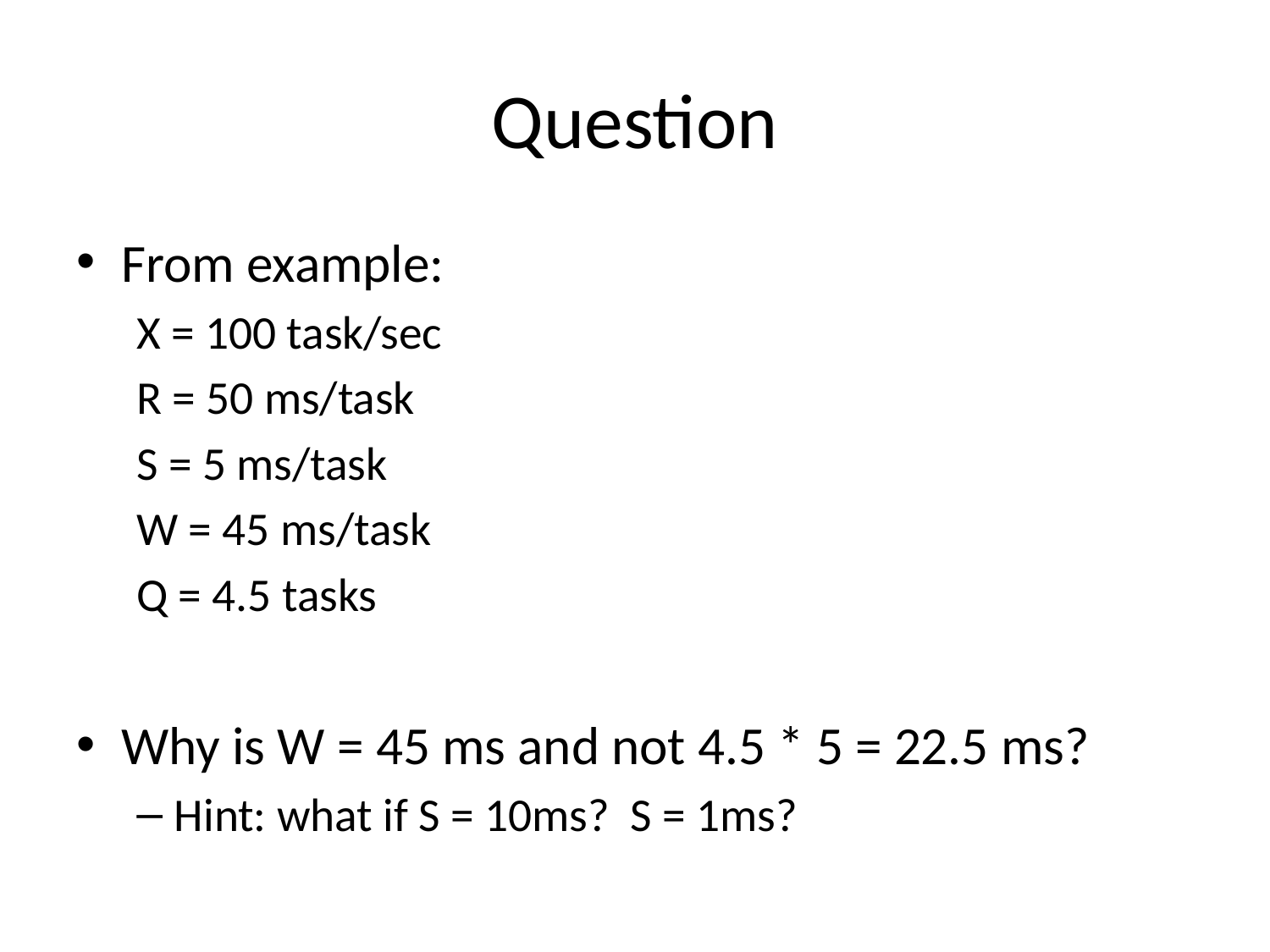

# Question
From example:
X = 100 task/sec
R = 50 ms/task
S = 5 ms/task
W = 45 ms/task
Q = 4.5 tasks

Why is W = 45 ms and not 4.5 * 5 = 22.5 ms?
Hint: what if S = 10ms?  S = 1ms?